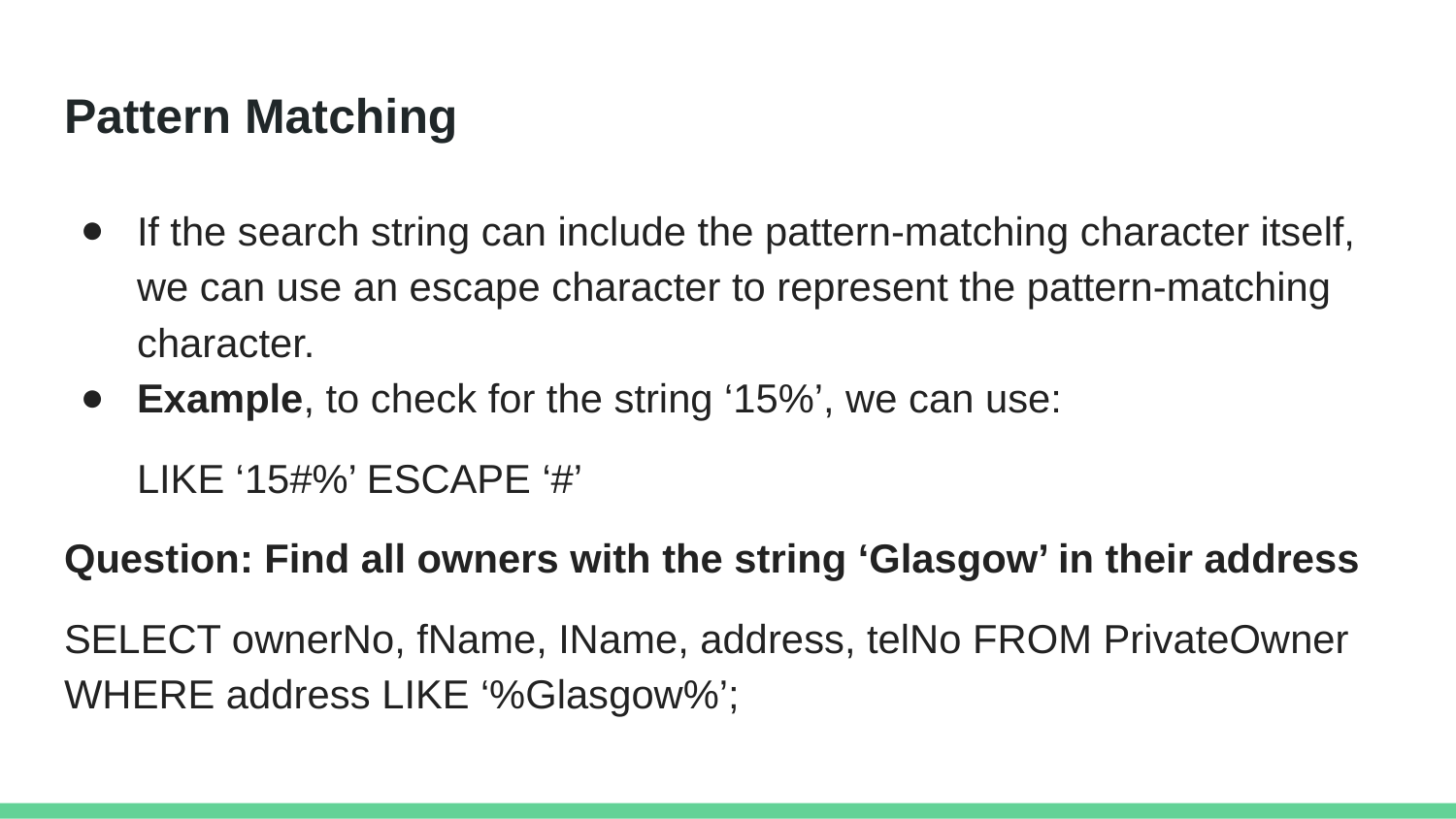

# Pattern Matching
If the search string can include the pattern-matching character itself, we can use an escape character to represent the pattern-matching character.
Example, to check for the string ‘15%’, we can use:
LIKE ‘15#%’ ESCAPE ‘#’
Question: Find all owners with the string ‘Glasgow’ in their address
SELECT ownerNo, fName, IName, address, telNo FROM PrivateOwner WHERE address LIKE ‘%Glasgow%’;